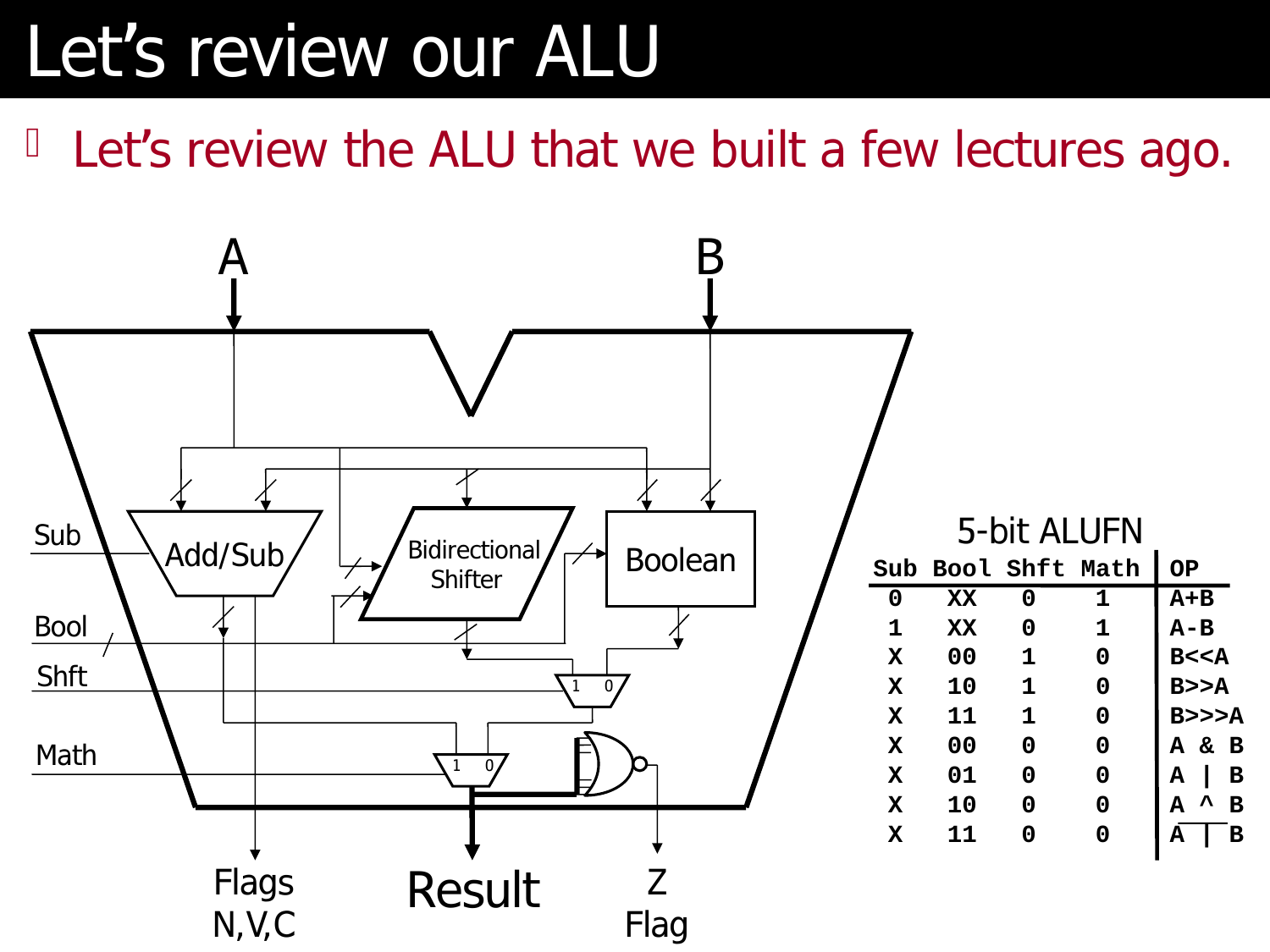

# Let’s review our ALU
Let’s review the ALU that we built a few lectures ago.
A
B

Add/Sub

  Bidirectional
Shifter

Boolean

Sub

Bool

Shft

1     0

Math

1     0

Result

Flags
N,V,C
Z
Flag
5-bit ALUFN
Sub Bool Shft Math  OP
 0   XX   0    1    A+B
 1   XX   0    1    A-B
 X   00   1    0    B<<A
 X   10   1    0    B>>A
 X   11   1    0    B>>>A
 X   00   0    0    A & B
 X   01   0    0    A | B
 X   10   0    0    A ^ B
 X   11   0    0    A | B